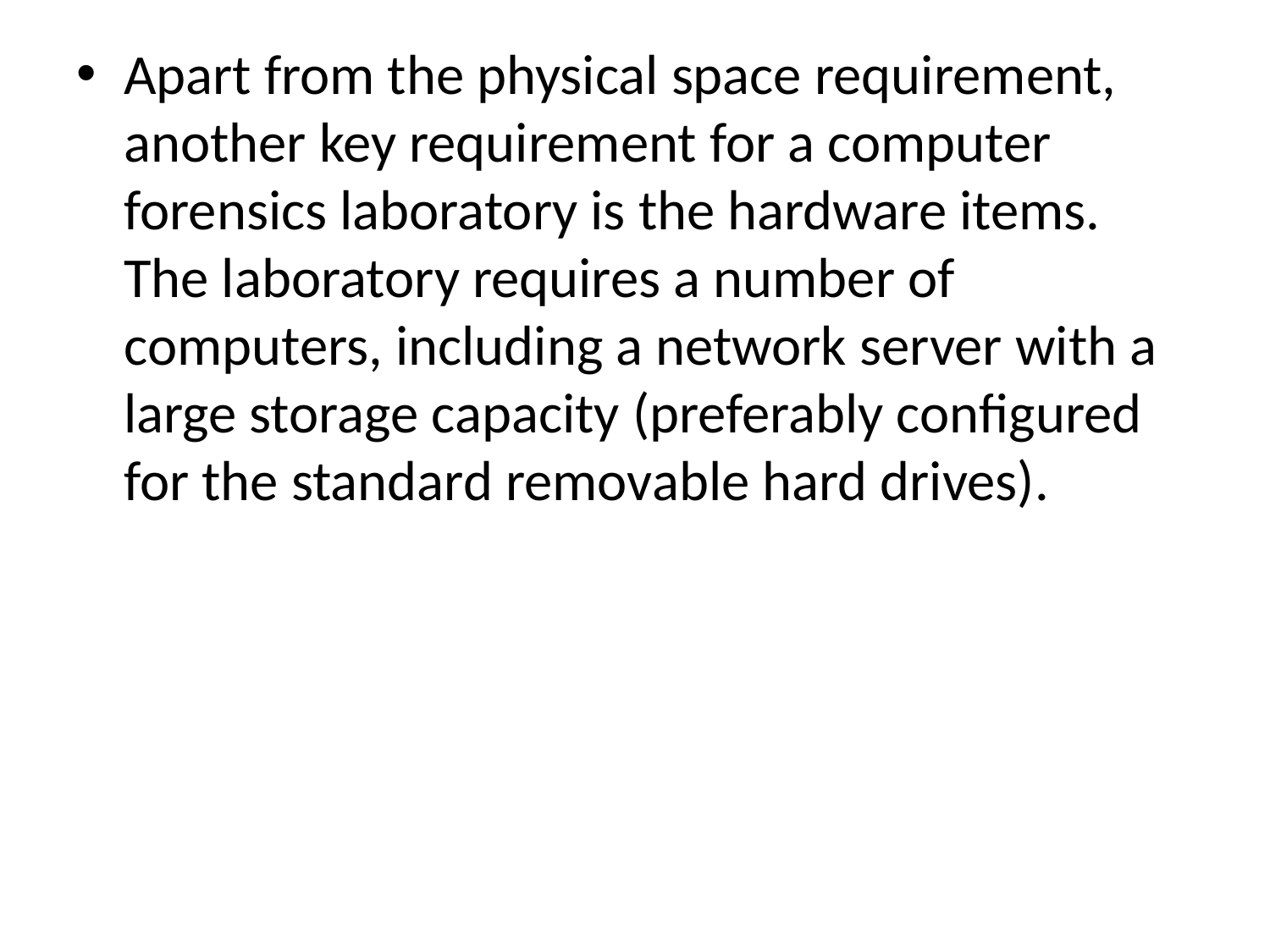

Apart from the physical space requirement, another key requirement for a computer forensics laboratory is the hardware items. The laboratory requires a number of computers, including a network server with a large storage capacity (preferably configured for the standard removable hard drives).